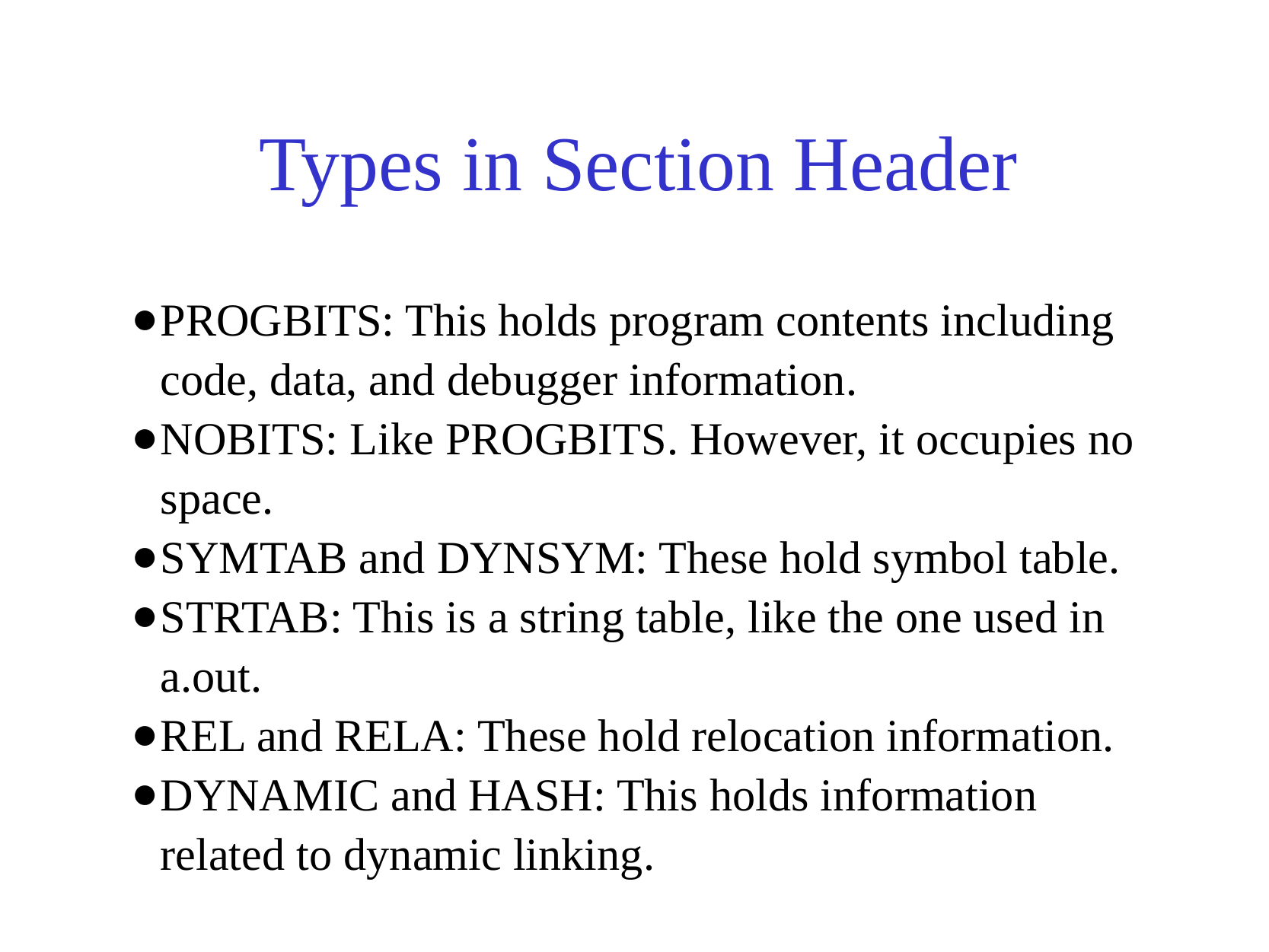

# Types in Section Header
PROGBITS: This holds program contents including code, data, and debugger information.
NOBITS: Like PROGBITS. However, it occupies no space.
SYMTAB and DYNSYM: These hold symbol table.
STRTAB: This is a string table, like the one used in a.out.
REL and RELA: These hold relocation information.
DYNAMIC and HASH: This holds information related to dynamic linking.